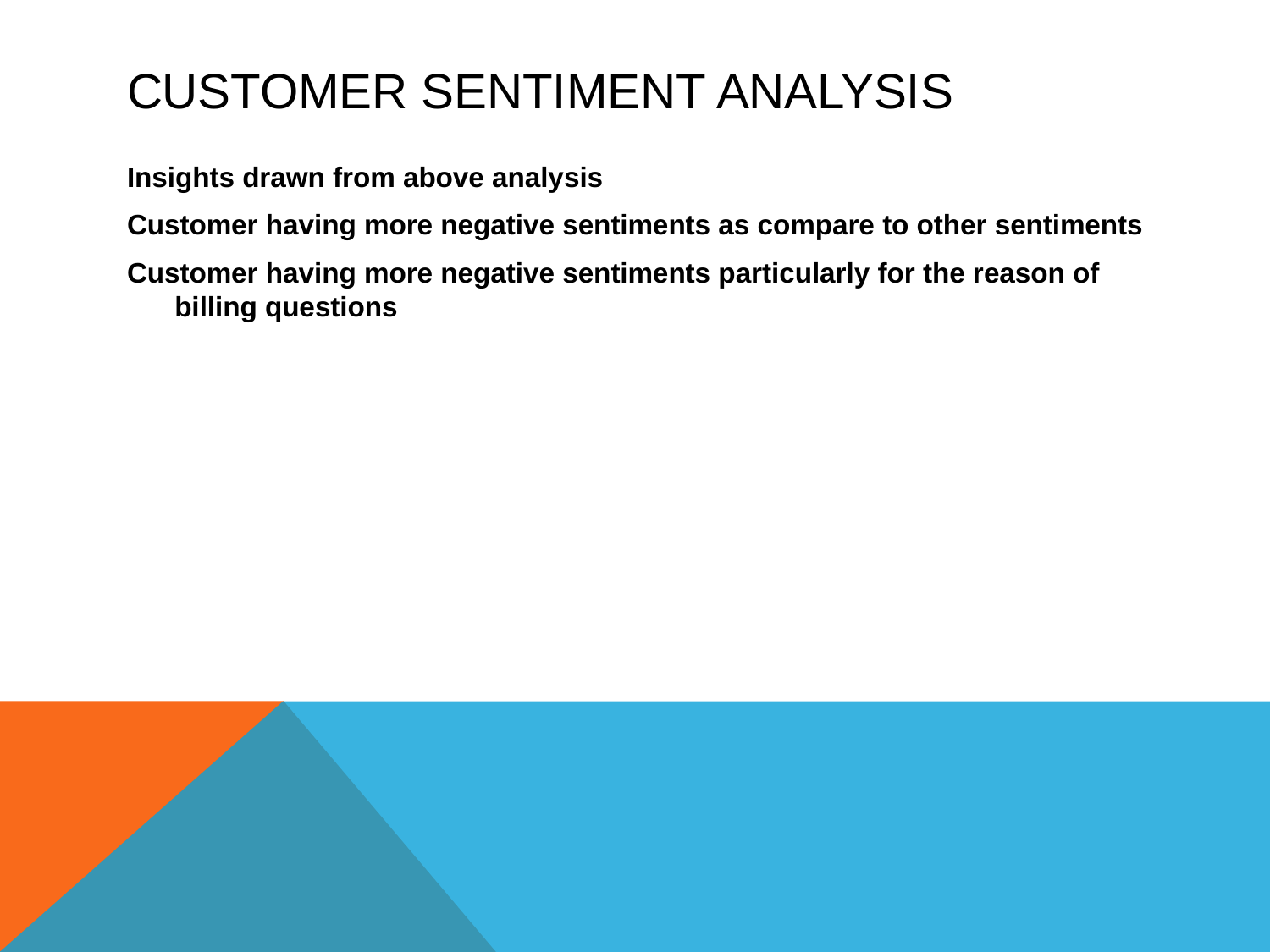

# CUSTOMER SENTIMENT ANALYSIS
Insights drawn from above analysis
Customer having more negative sentiments as compare to other sentiments
Customer having more negative sentiments particularly for the reason of billing questions